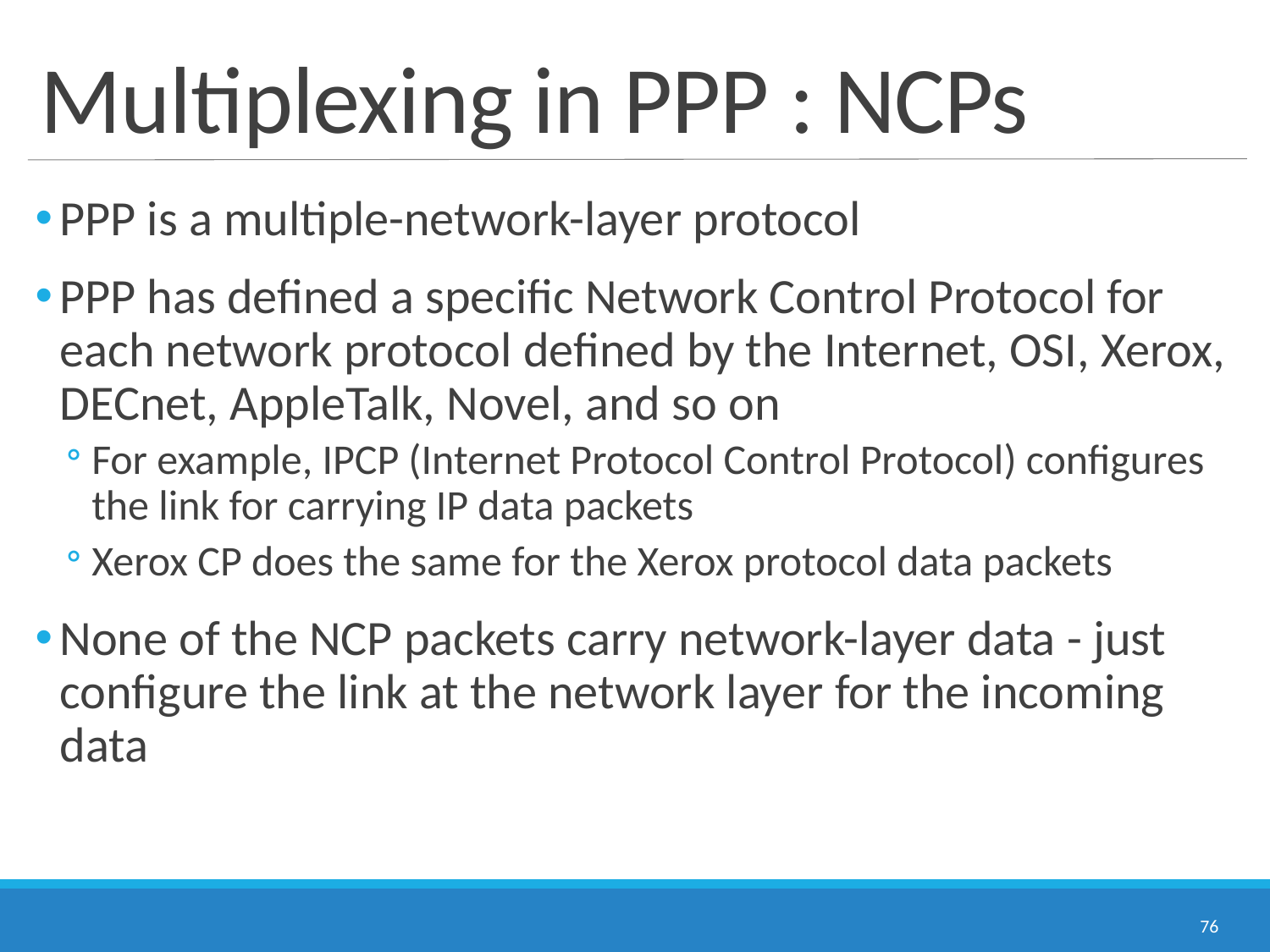

# Multiplexing in PPP : NCPs
PPP is a multiple-network-layer protocol
PPP has defined a specific Network Control Protocol for each network protocol defined by the Internet, OSI, Xerox, DECnet, AppleTalk, Novel, and so on
For example, IPCP (Internet Protocol Control Protocol) configures the link for carrying IP data packets
Xerox CP does the same for the Xerox protocol data packets
None of the NCP packets carry network-layer data - just configure the link at the network layer for the incoming data